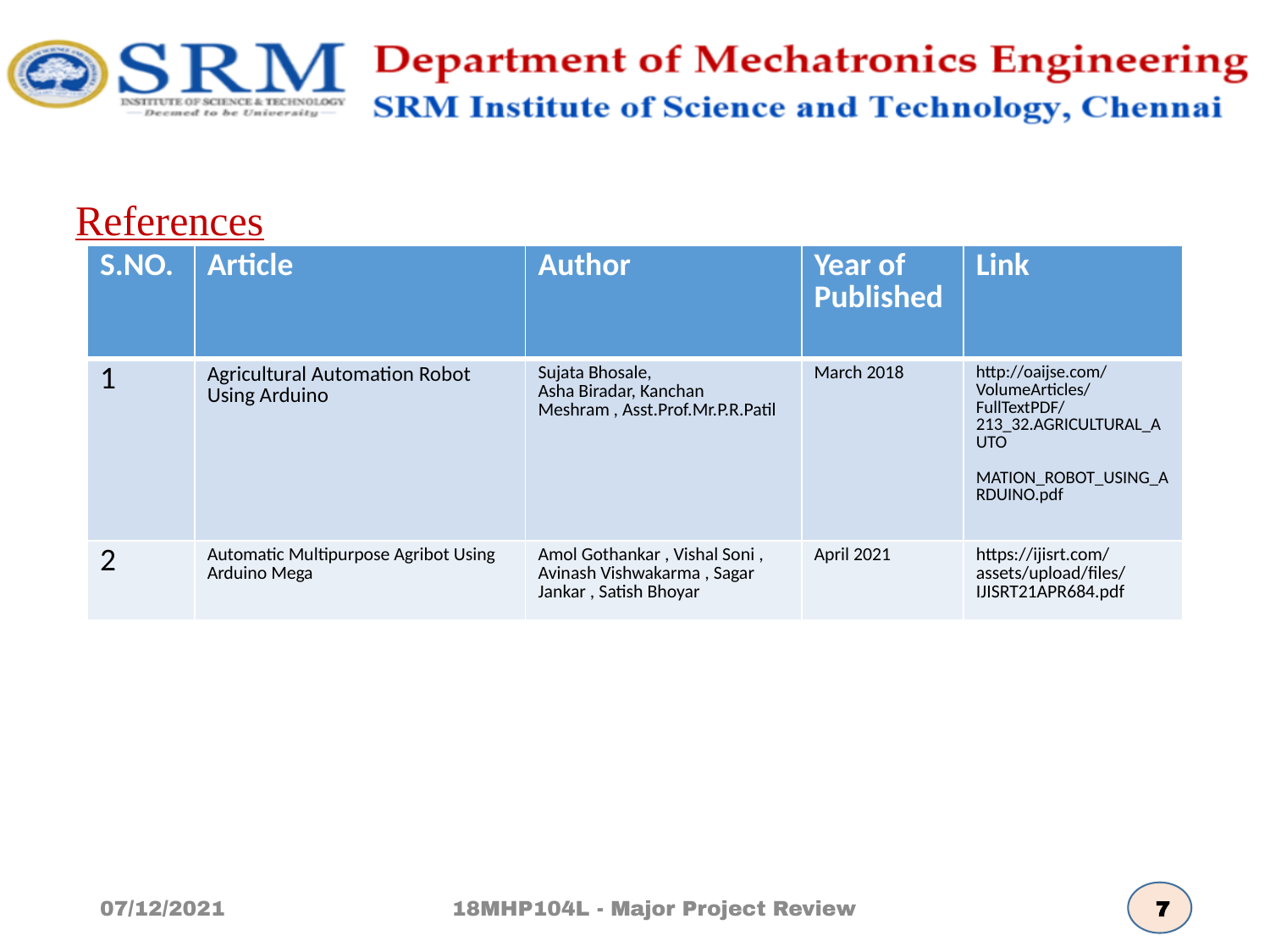

References

| S.NO. | Article | Author | Year of Published | Link |
| --- | --- | --- | --- | --- |
| 1 | Agricultural Automation Robot Using Arduino | Sujata Bhosale, Asha Biradar, Kanchan Meshram , Asst.Prof.Mr.P.R.Patil | March 2018 | http://oaijse.com/VolumeArticles/FullTextPDF/213\_32.AGRICULTURAL\_AUTO MATION\_ROBOT\_USING\_ARDUINO.pdf |
| 2 | Automatic Multipurpose Agribot Using Arduino Mega | Amol Gothankar , Vishal Soni , Avinash Vishwakarma , Sagar Jankar , Satish Bhoyar | April 2021 | https://ijisrt.com/assets/upload/files/IJISRT21APR684.pdf |
07/12/2021
18MHP104L - Major Project Review
7